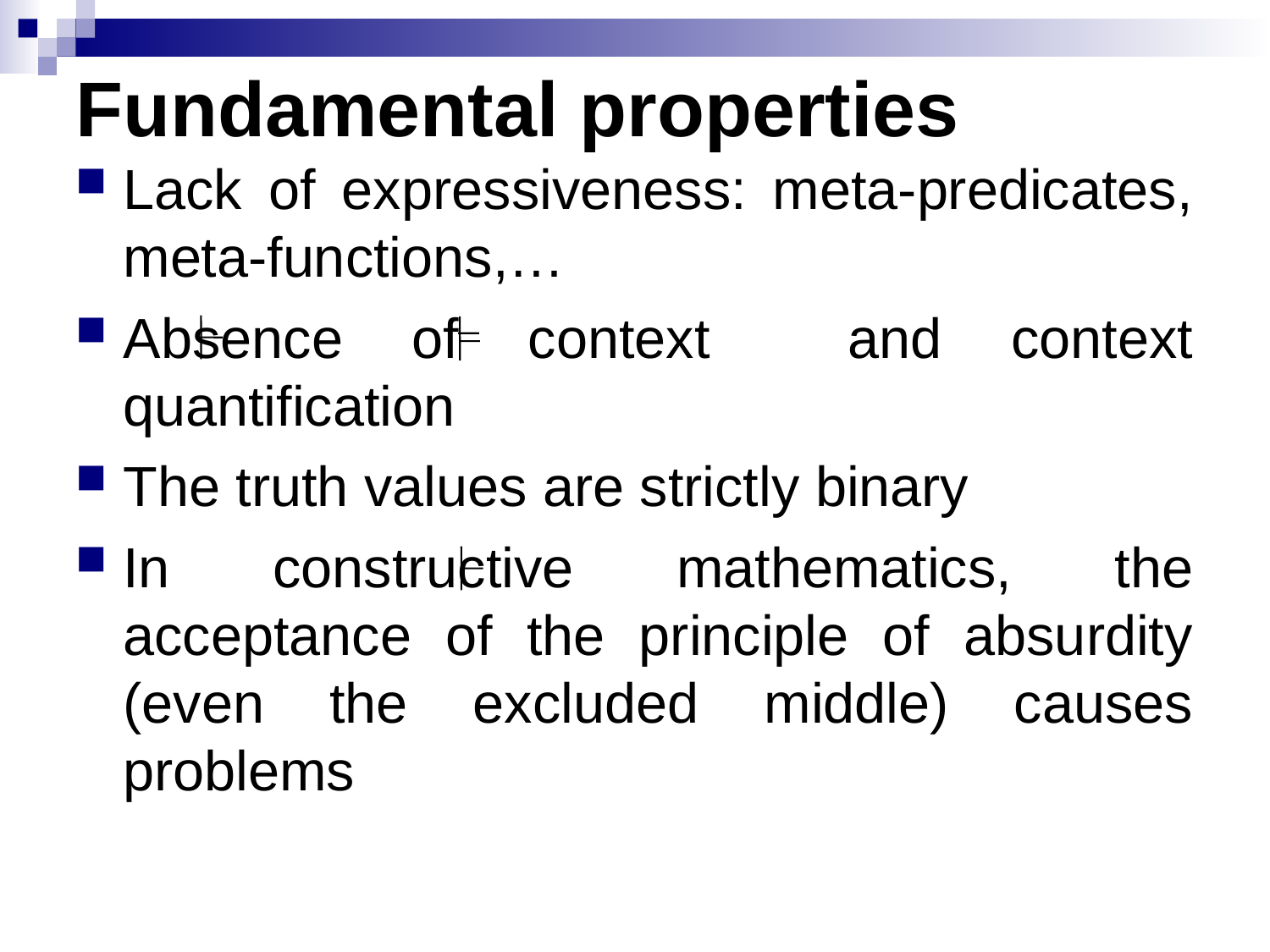

Fundamental properties
Lack of expressiveness: meta-predicates, meta-functions,…
Absence of context  and context quantification
The truth values are strictly binary
In constructive mathematics, the acceptance of the principle of absurdity (even the excluded middle) causes problems